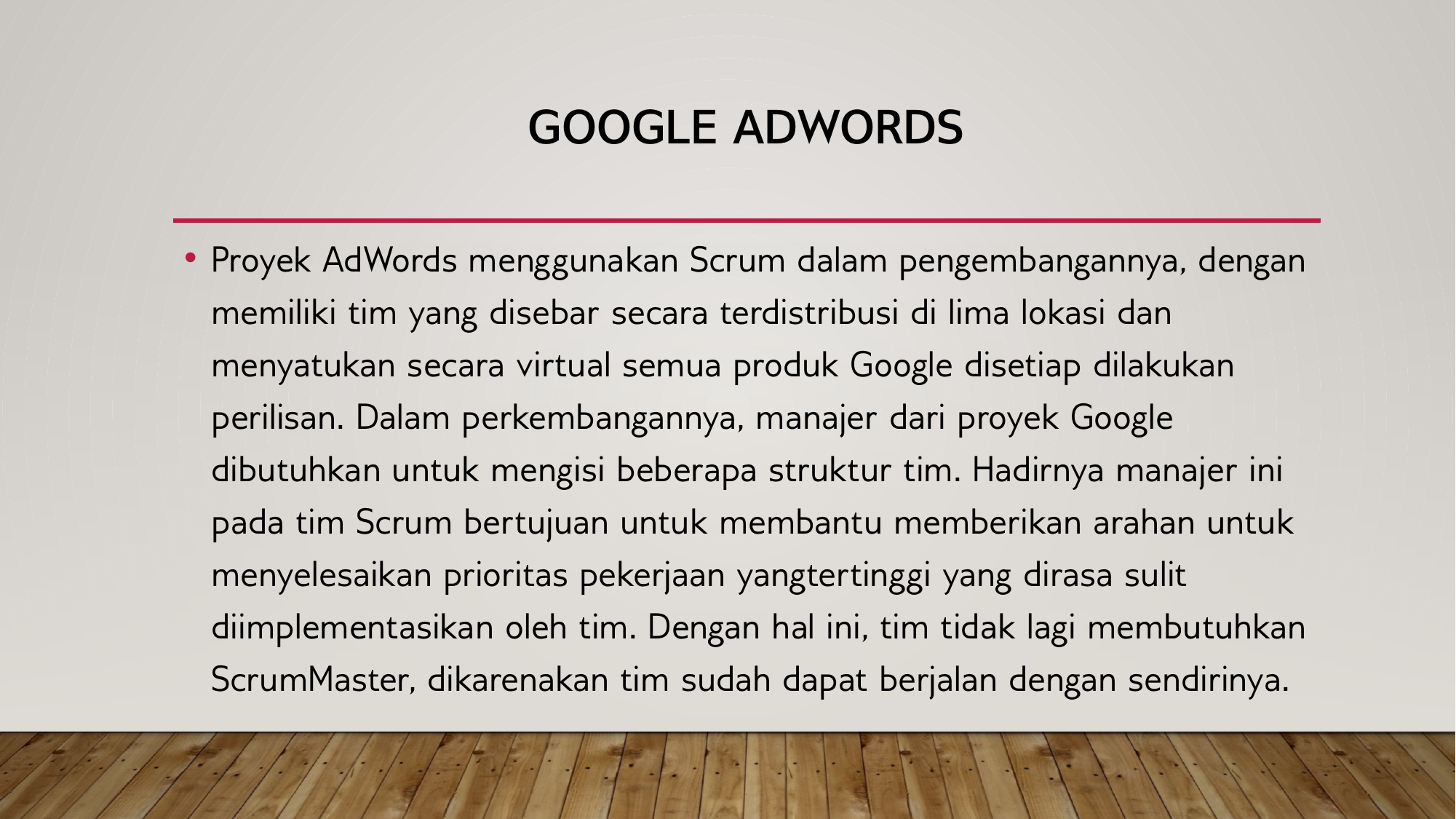

# Google AdWords
Proyek AdWords menggunakan Scrum dalam pengembangannya, dengan memiliki tim yang disebar secara terdistribusi di lima lokasi dan menyatukan secara virtual semua produk Google disetiap dilakukan perilisan. Dalam perkembangannya, manajer dari proyek Google dibutuhkan untuk mengisi beberapa struktur tim. Hadirnya manajer ini pada tim Scrum bertujuan untuk membantu memberikan arahan untuk menyelesaikan prioritas pekerjaan yangtertinggi yang dirasa sulit diimplementasikan oleh tim. Dengan hal ini, tim tidak lagi membutuhkan ScrumMaster, dikarenakan tim sudah dapat berjalan dengan sendirinya.